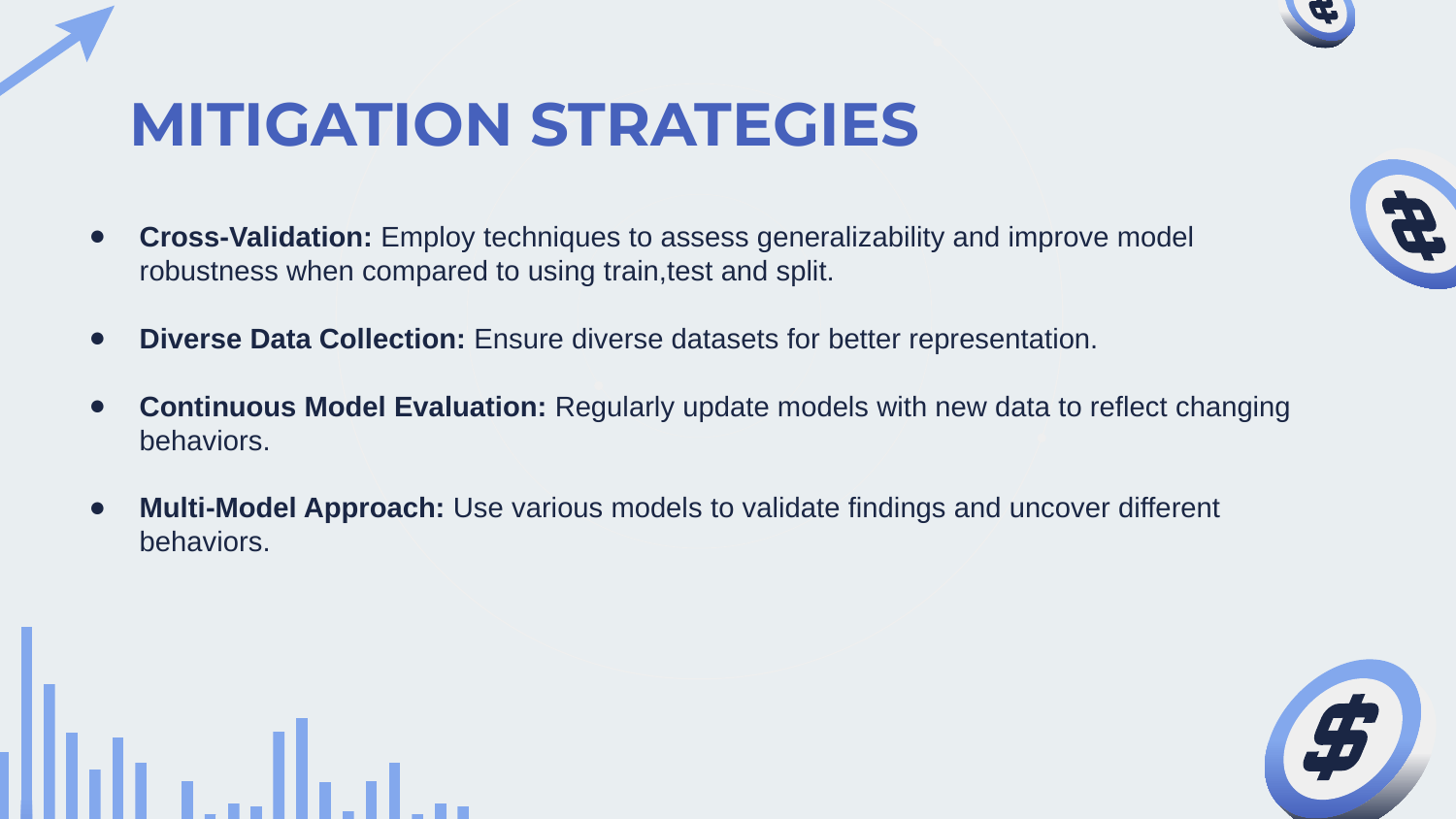

# MITIGATION STRATEGIES
Cross-Validation: Employ techniques to assess generalizability and improve model robustness when compared to using train,test and split.

Diverse Data Collection: Ensure diverse datasets for better representation.

Continuous Model Evaluation: Regularly update models with new data to reflect changing behaviors.

Multi-Model Approach: Use various models to validate findings and uncover different behaviors.